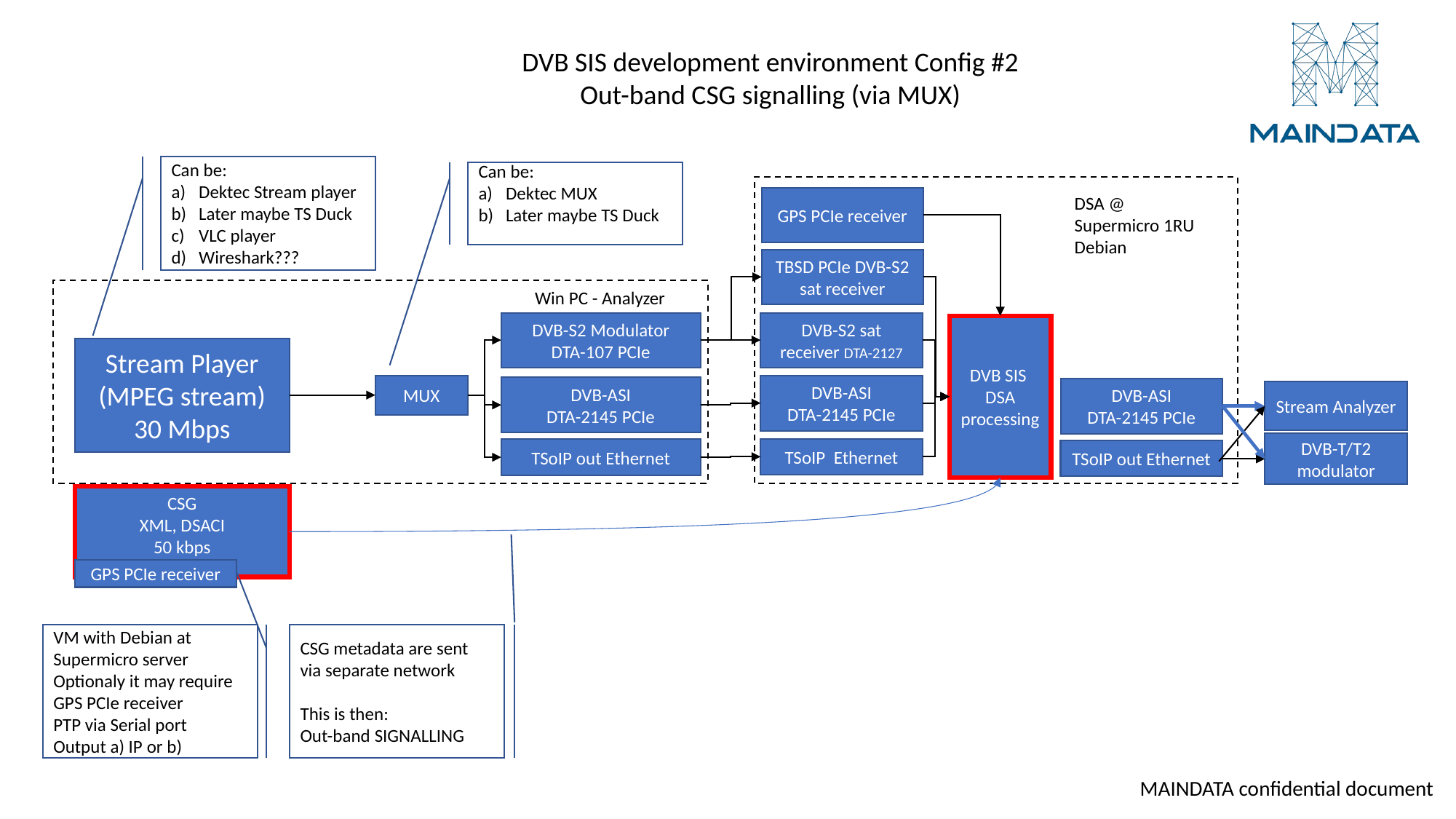

DVB SIS development environment Config #2
Out-band CSG signalling (via MUX)
Can be:
Dektec Stream player
Later maybe TS Duck
VLC player
Wireshark???
Can be:
Dektec MUX
Later maybe TS Duck

DSA @ Supermicro 1RU
Debian
GPS PCIe receiver
TBSD PCIe DVB-S2 sat receiver

Win PC - Analyzer
DVB-S2 Modulator
DTA-107 PCIe
DVB-S2 sat receiver DTA-2127
DVB SIS
DSA processing
Stream Player (MPEG stream)
30 Mbps
MUX
DVB-ASI
DTA-2145 PCIe
DVB-ASI
DTA-2145 PCIe
DVB-ASI
DTA-2145 PCIe
Stream Analyzer
DVB-T/T2 modulator
TSoIP  Ethernet
TSoIP out Ethernet
TSoIP out Ethernet
CSG
XML, DSACI
50 kbps
GPS PCIe receiver
VM with Debian at Supermicro server
Optionaly it may require
GPS PCIe receiver
PTP via Serial port
Output a) IP or b)
CSG metadata are sent via separate network
This is then:
Out-band SIGNALLING